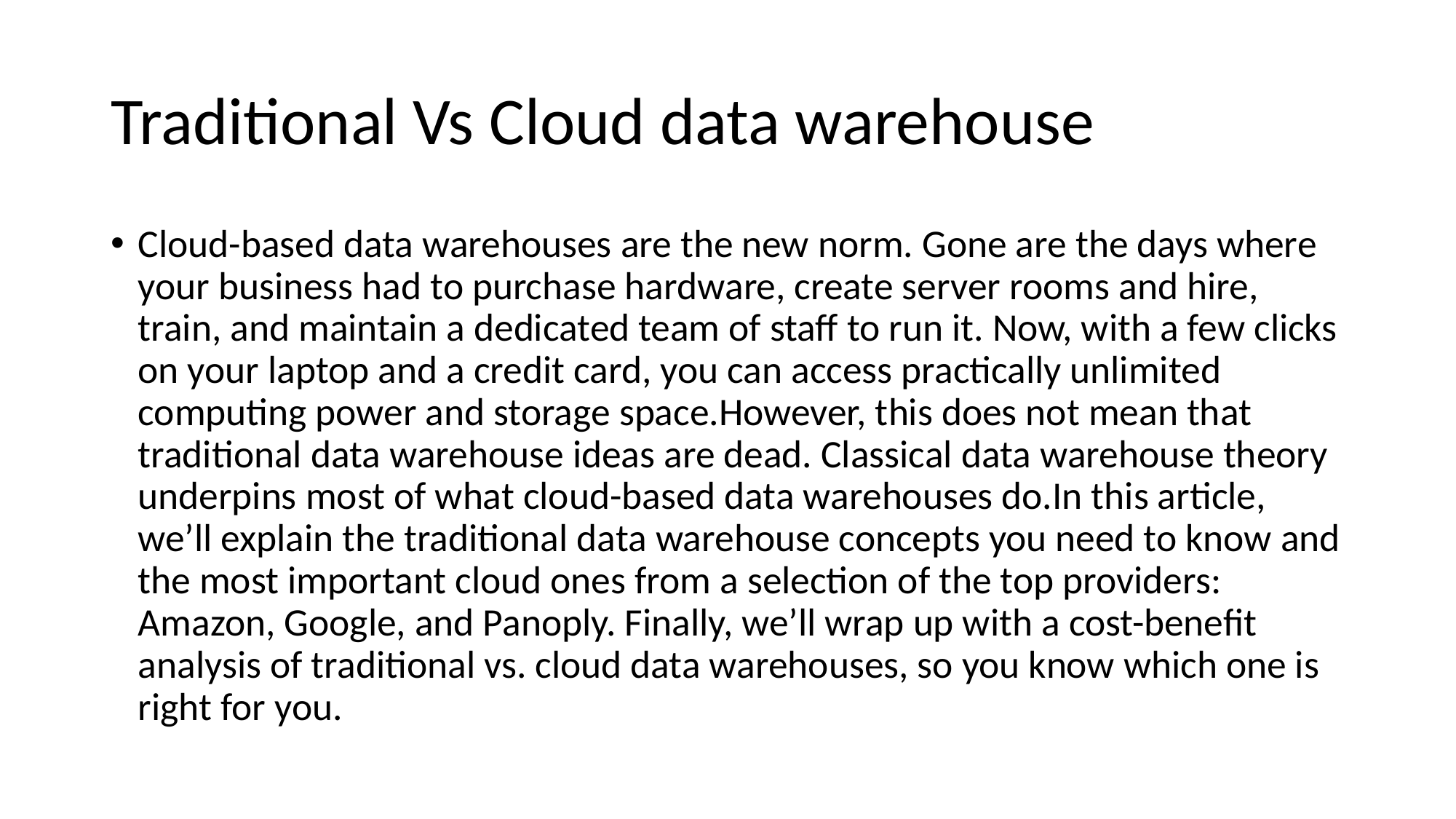

# Traditional Vs Cloud data warehouse
Cloud-based data warehouses are the new norm. Gone are the days where your business had to purchase hardware, create server rooms and hire, train, and maintain a dedicated team of staff to run it. Now, with a few clicks on your laptop and a credit card, you can access practically unlimited computing power and storage space.However, this does not mean that traditional data warehouse ideas are dead. Classical data warehouse theory underpins most of what cloud-based data warehouses do.In this article, we’ll explain the traditional data warehouse concepts you need to know and the most important cloud ones from a selection of the top providers: Amazon, Google, and Panoply. Finally, we’ll wrap up with a cost-benefit analysis of traditional vs. cloud data warehouses, so you know which one is right for you.